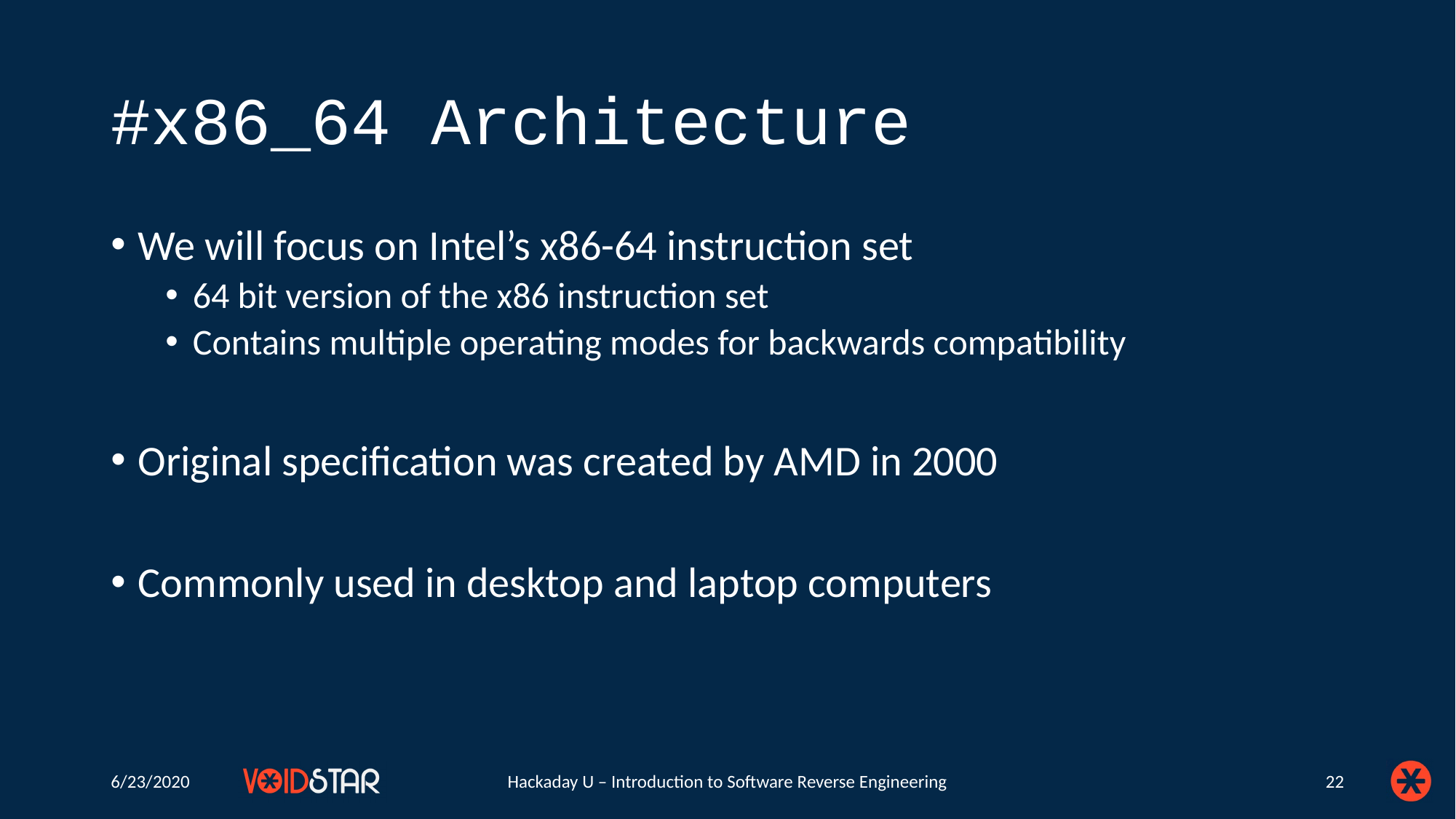

# #x86_64 Architecture
We will focus on Intel’s x86-64 instruction set
64 bit version of the x86 instruction set
Contains multiple operating modes for backwards compatibility

Original specification was created by AMD in 2000

Commonly used in desktop and laptop computers

6/23/2020
Hackaday U – Introduction to Software Reverse Engineering
22